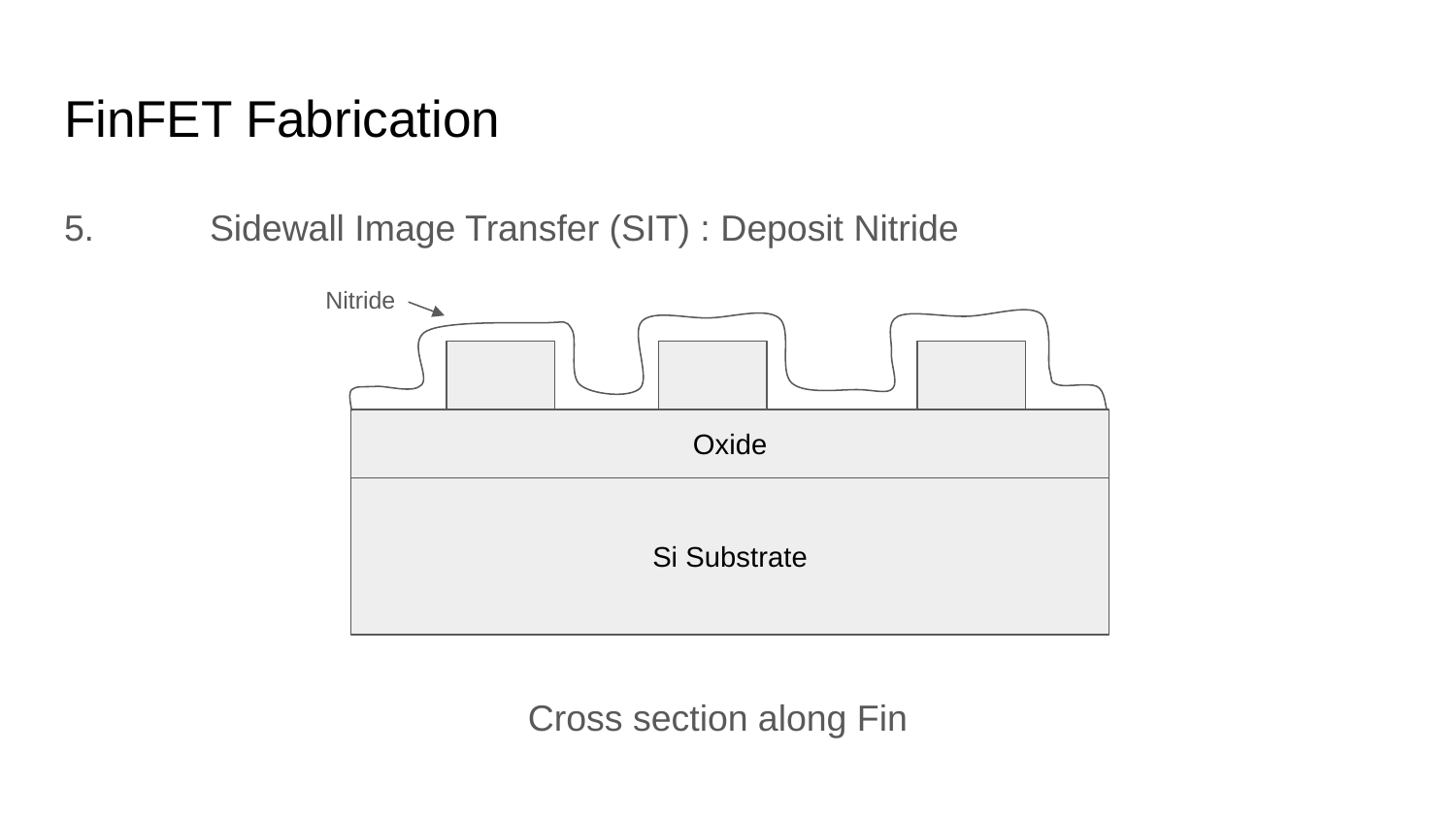

# FinFET Fabrication
5. 	Sidewall Image Transfer (SIT) : Deposit Nitride
Nitride

Oxide
Si Substrate
Cross section along Fin